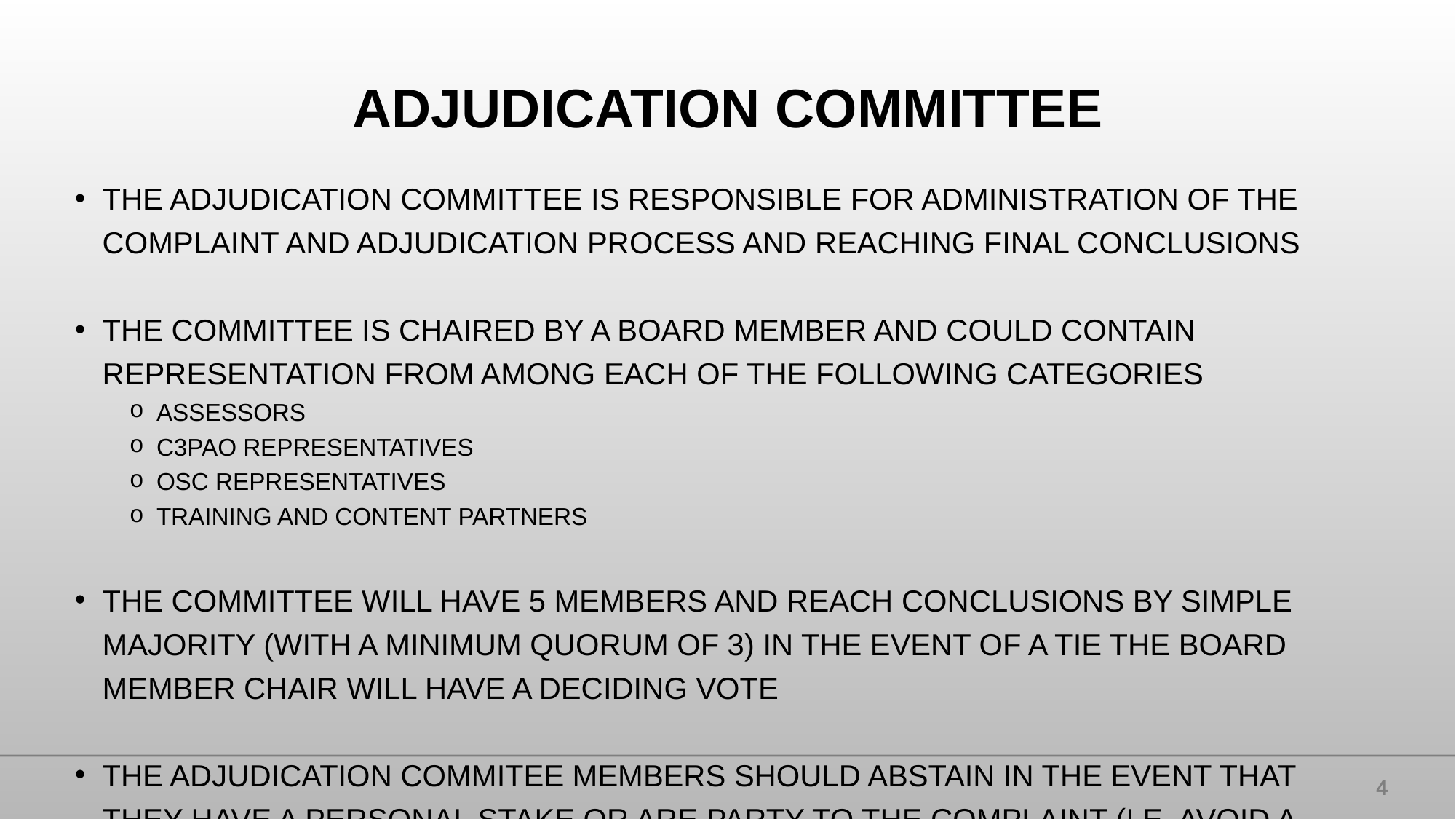

# ADJUDICATION COMMITTEE
THE ADJUDICATION COMMITTEE IS RESPONSIBLE FOR ADMINISTRATION OF THE COMPLAINT AND ADJUDICATION PROCESS AND REACHING FINAL CONCLUSIONS

THE COMMITTEE IS CHAIRED BY A BOARD MEMBER AND COULD CONTAIN REPRESENTATION FROM AMONG EACH OF THE FOLLOWING CATEGORIES
ASSESSORS
C3PAO REPRESENTATIVES
OSC REPRESENTATIVES
TRAINING AND CONTENT PARTNERS

THE COMMITTEE WILL HAVE 5 MEMBERS AND REACH CONCLUSIONS BY SIMPLE MAJORITY (WITH A MINIMUM QUORUM OF 3) IN THE EVENT OF A TIE THE BOARD MEMBER CHAIR WILL HAVE A DECIDING VOTE

THE ADJUDICATION COMMITEE MEMBERS SHOULD ABSTAIN IN THE EVENT THAT THEY HAVE A PERSONAL STAKE OR ARE PARTY TO THE COMPLAINT (I.E. AVOID A CONFLICT ON INTEREST)